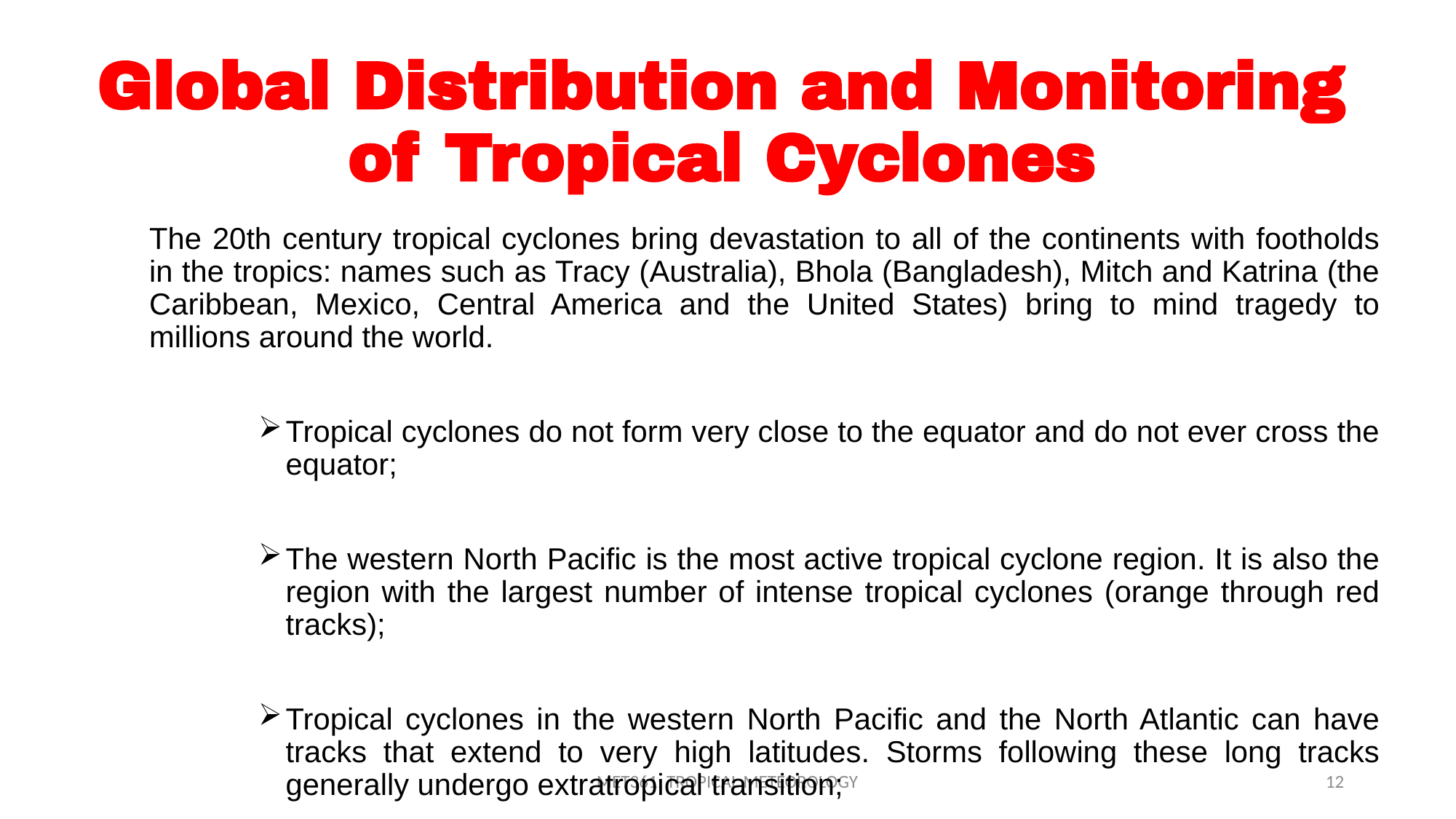

# Global Distribution and Monitoring of Tropical Cyclones
The 20th century tropical cyclones bring devastation to all of the continents with footholds in the tropics: names such as Tracy (Australia), Bhola (Bangladesh), Mitch and Katrina (the Caribbean, Mexico, Central America and the United States) bring to mind tragedy to millions around the world.

Tropical cyclones do not form very close to the equator and do not ever cross the equator;

The western North Pacific is the most active tropical cyclone region. It is also the region with the largest number of intense tropical cyclones (orange through red tracks);

Tropical cyclones in the western North Pacific and the North Atlantic can have tracks that extend to very high latitudes. Storms following these long tracks generally undergo extratropical transition;
MET361: TROPICAL METEOROLOGY
12